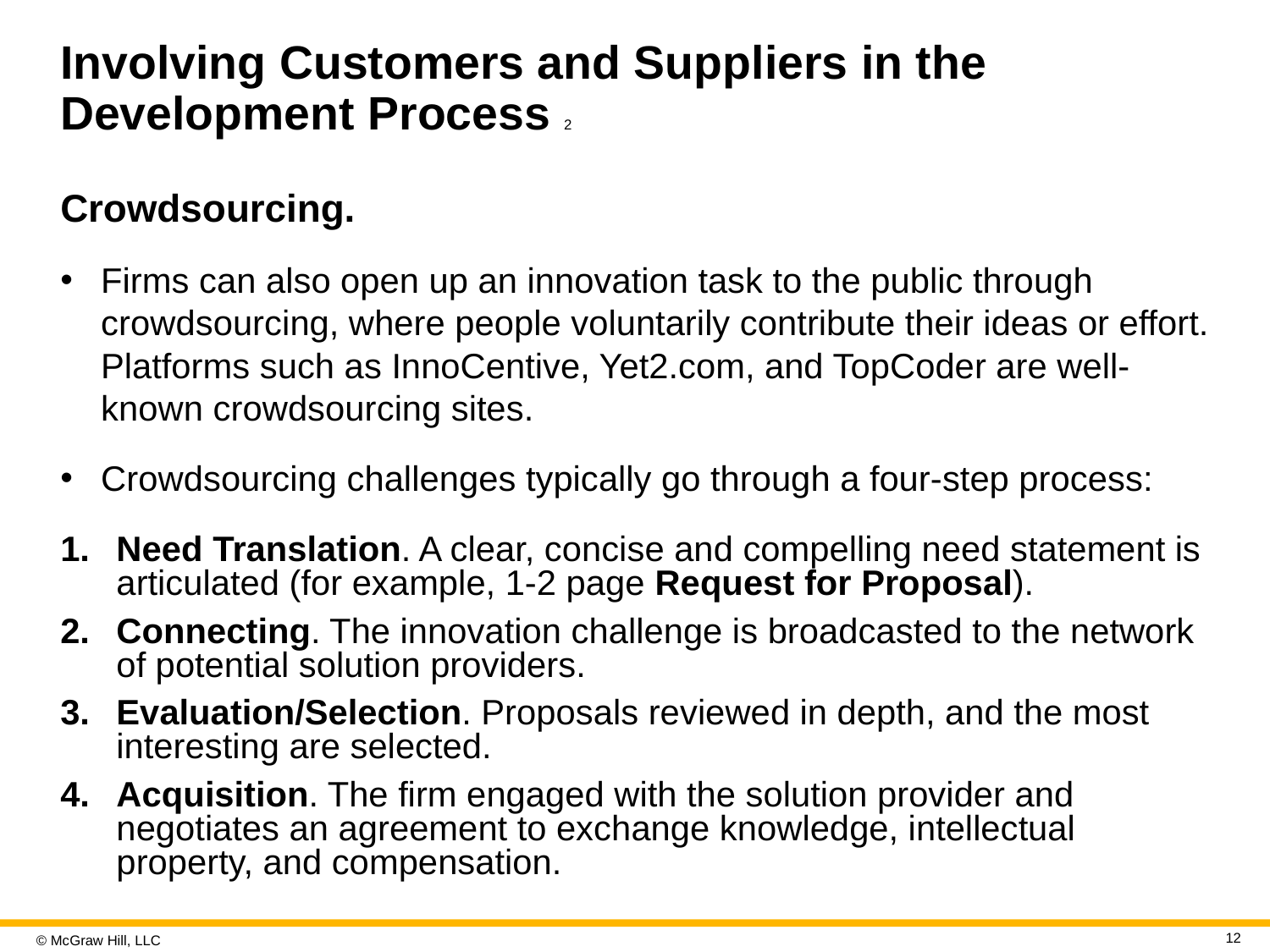

# Involving Customers and Suppliers in the Development Process 2
Crowdsourcing.
Firms can also open up an innovation task to the public through crowdsourcing, where people voluntarily contribute their ideas or effort. Platforms such as InnoCentive, Yet2.com, and TopCoder are well-known crowdsourcing sites.
Crowdsourcing challenges typically go through a four-step process:
Need Translation. A clear, concise and compelling need statement is articulated (for example, 1-2 page Request for Proposal).
Connecting. The innovation challenge is broadcasted to the network of potential solution providers.
Evaluation/Selection. Proposals reviewed in depth, and the most interesting are selected.
Acquisition. The firm engaged with the solution provider and negotiates an agreement to exchange knowledge, intellectual property, and compensation.
12